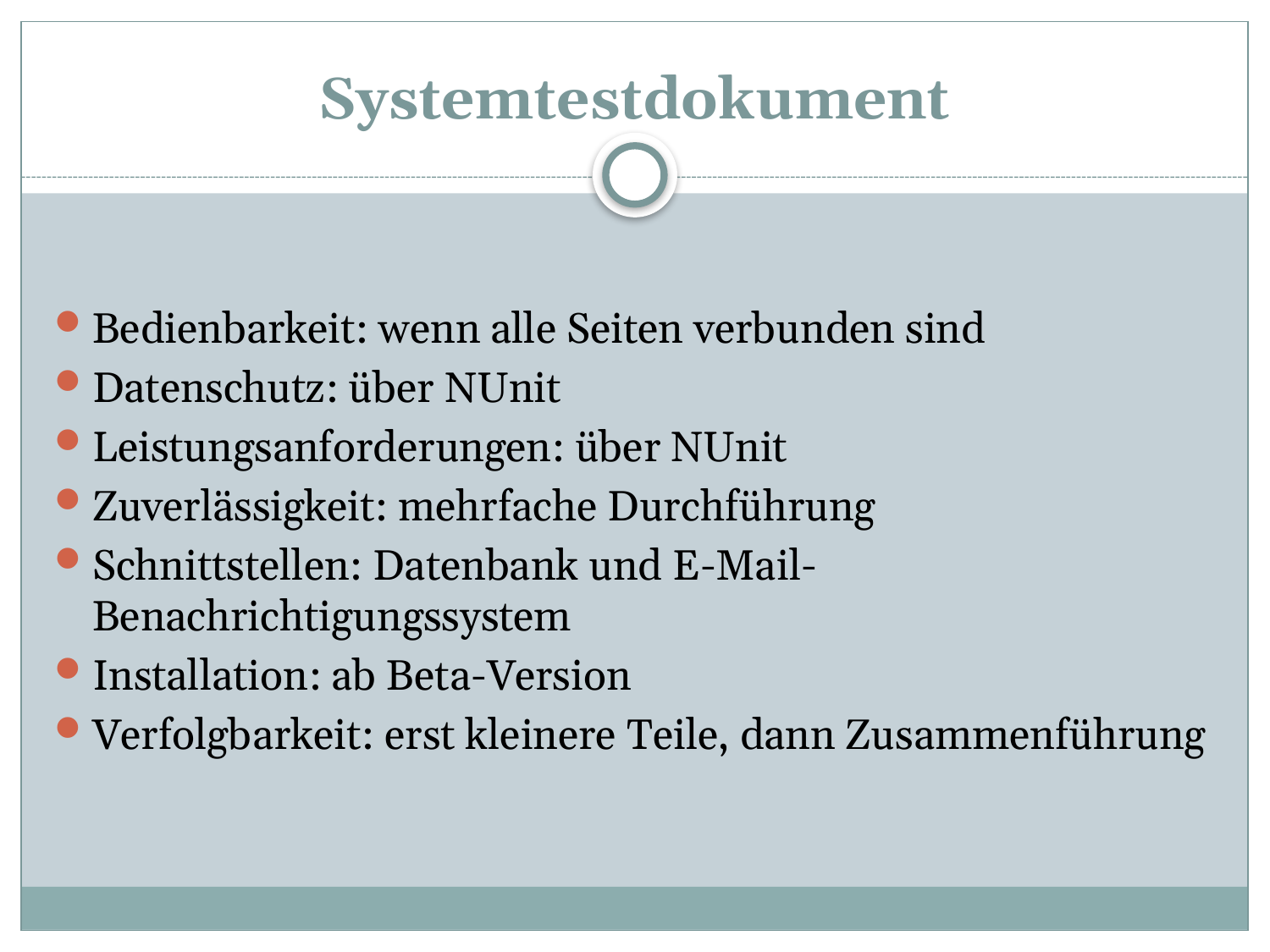

# Systemtestdokument
Bedienbarkeit: wenn alle Seiten verbunden sind
Datenschutz: über NUnit
Leistungsanforderungen: über NUnit
Zuverlässigkeit: mehrfache Durchführung
Schnittstellen: Datenbank und E-Mail-Benachrichtigungssystem
Installation: ab Beta-Version
Verfolgbarkeit: erst kleinere Teile, dann Zusammenführung